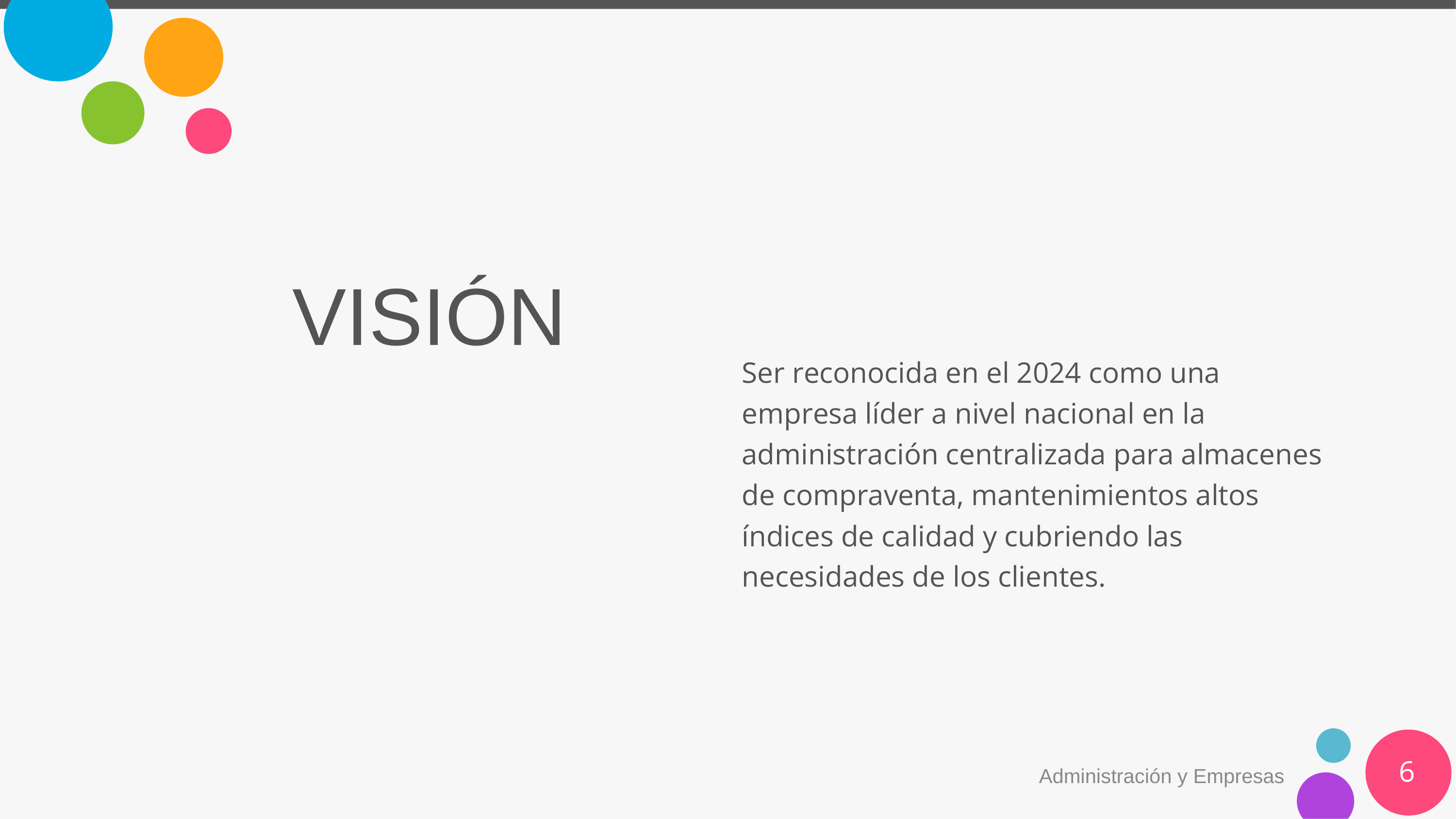

# VISIÓN
Ser reconocida en el 2024 como una empresa líder a nivel nacional en la administración centralizada para almacenes de compraventa, mantenimientos altos índices de calidad y cubriendo las necesidades de los clientes.

6
Administración y Empresas